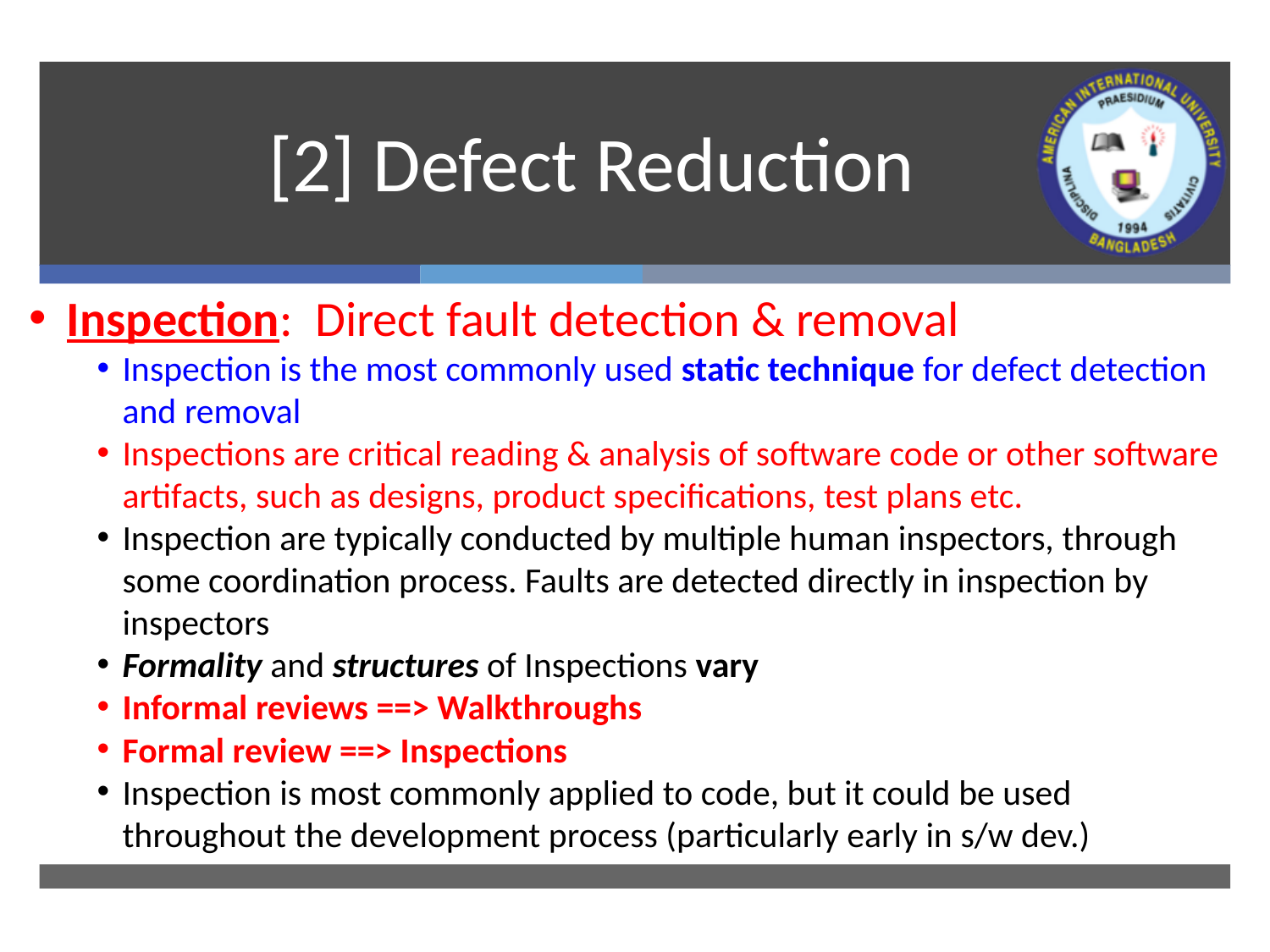

# [2] Defect Reduction
Inspection:  Direct fault detection & removal
Inspection is the most commonly used static technique for defect detection and removal
Inspections are critical reading & analysis of software code or other software artifacts, such as designs, product specifications, test plans etc.
Inspection are typically conducted by multiple human inspectors, through some coordination process. Faults are detected directly in inspection by inspectors
Formality and structures of Inspections vary
Informal reviews ==> Walkthroughs
Formal review ==> Inspections
Inspection is most commonly applied to code, but it could be used throughout the development process (particularly early in s/w dev.)